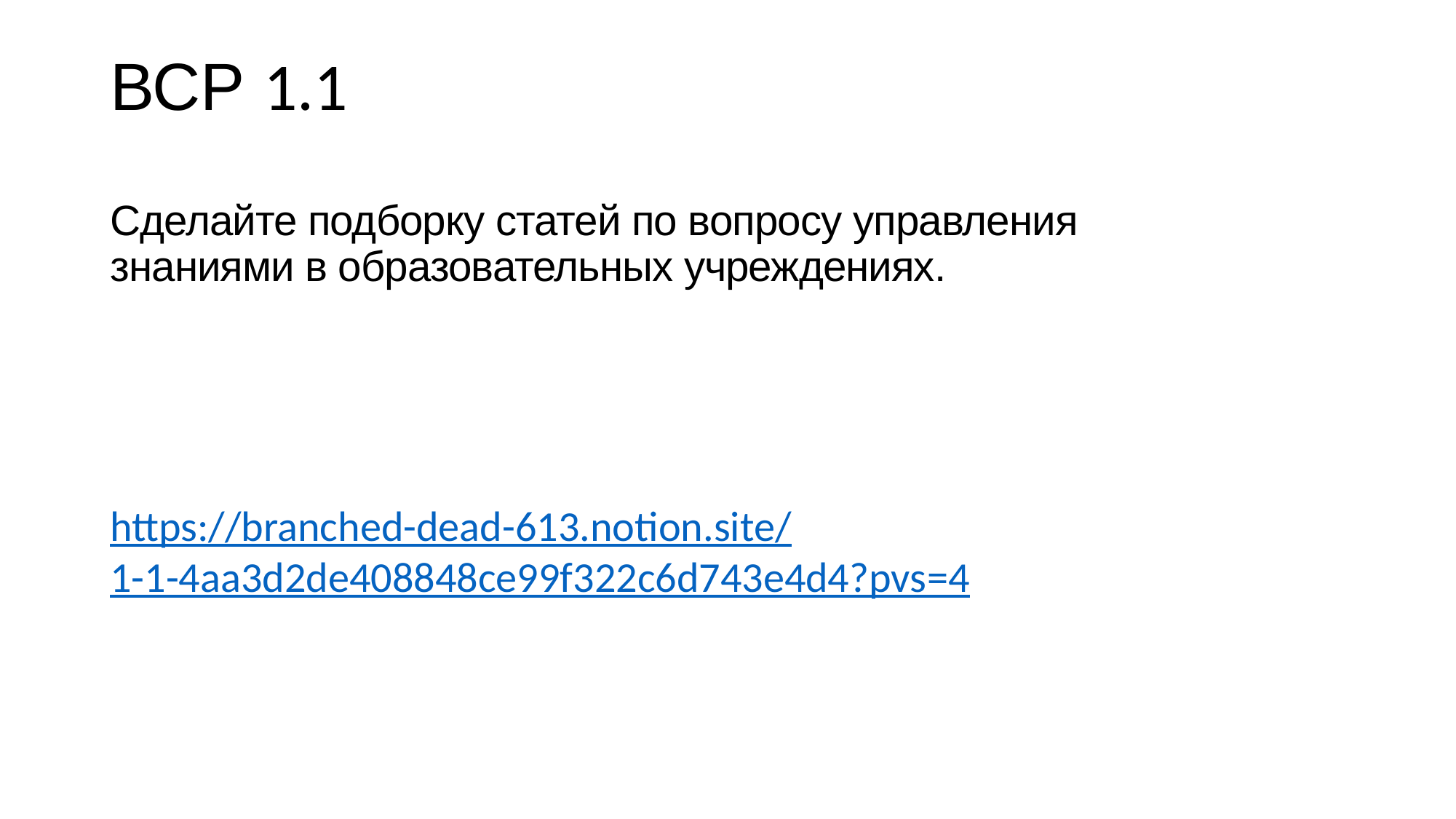

ВСР 1.1

Сделайте подборку статей по вопросу управления знаниями в образовательных учреждениях.
https://branched-dead-613.notion.site/1-1-4aa3d2de408848ce99f322c6d743e4d4?pvs=4